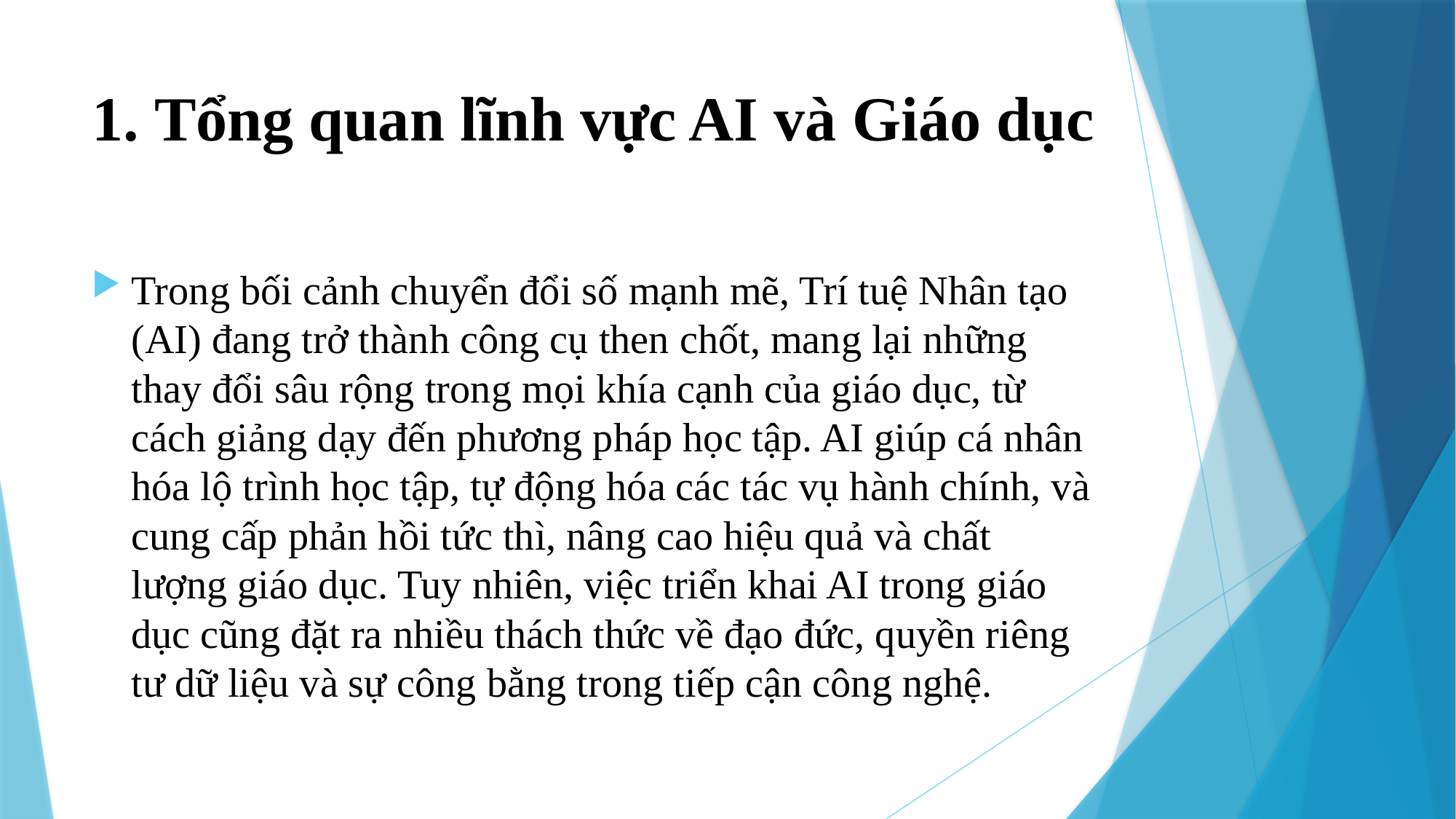

# 1. Tổng quan lĩnh vực AI và Giáo dục
Trong bối cảnh chuyển đổi số mạnh mẽ, Trí tuệ Nhân tạo (AI) đang trở thành công cụ then chốt, mang lại những thay đổi sâu rộng trong mọi khía cạnh của giáo dục, từ cách giảng dạy đến phương pháp học tập. AI giúp cá nhân hóa lộ trình học tập, tự động hóa các tác vụ hành chính, và cung cấp phản hồi tức thì, nâng cao hiệu quả và chất lượng giáo dục. Tuy nhiên, việc triển khai AI trong giáo dục cũng đặt ra nhiều thách thức về đạo đức, quyền riêng tư dữ liệu và sự công bằng trong tiếp cận công nghệ.